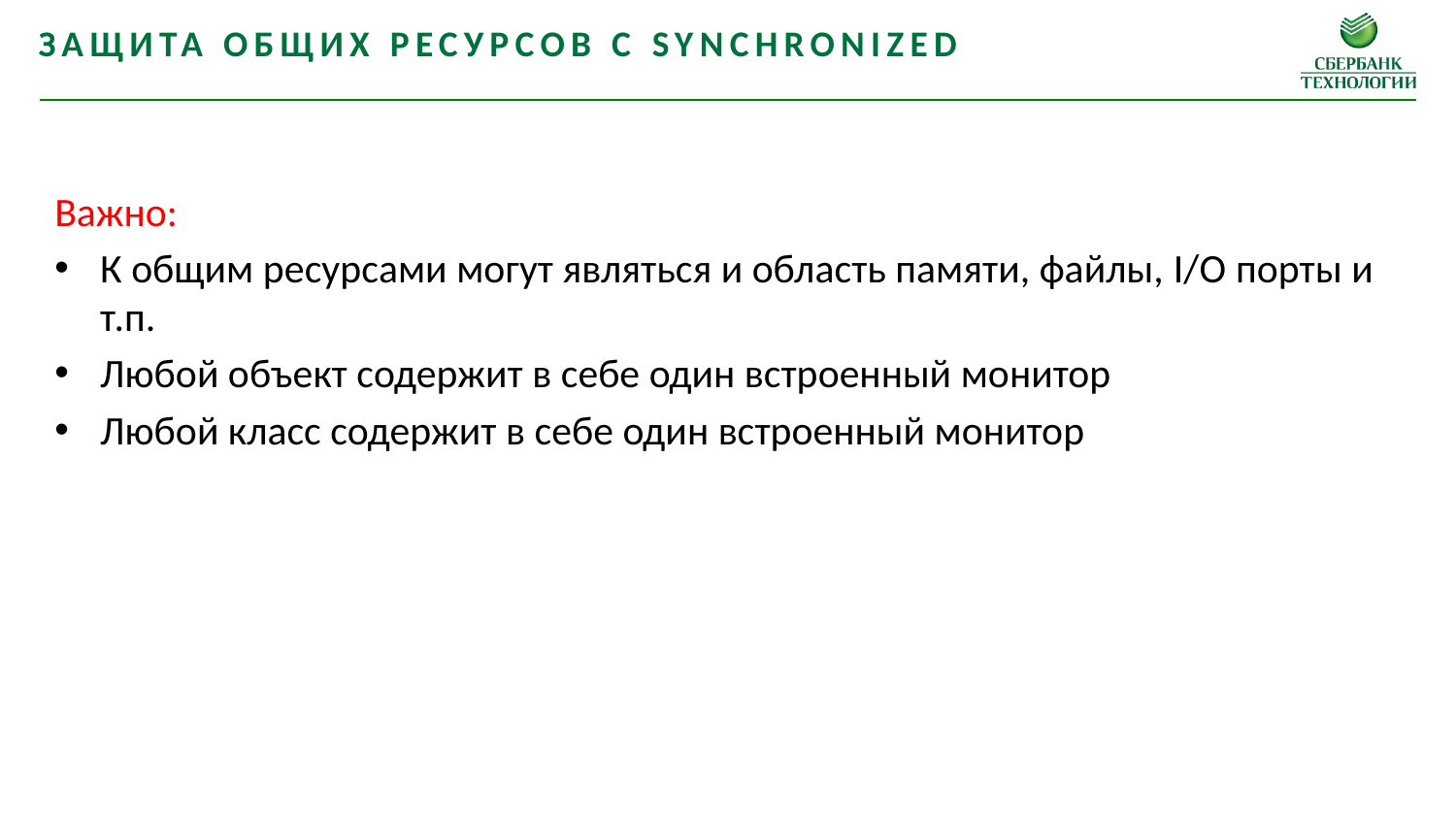

Защита общих ресурсов с synchronized
Важно:
К общим ресурсами могут являться и область памяти, файлы, I/O порты и т.п.
Любой объект содержит в себе один встроенный монитор
Любой класс содержит в себе один встроенный монитор